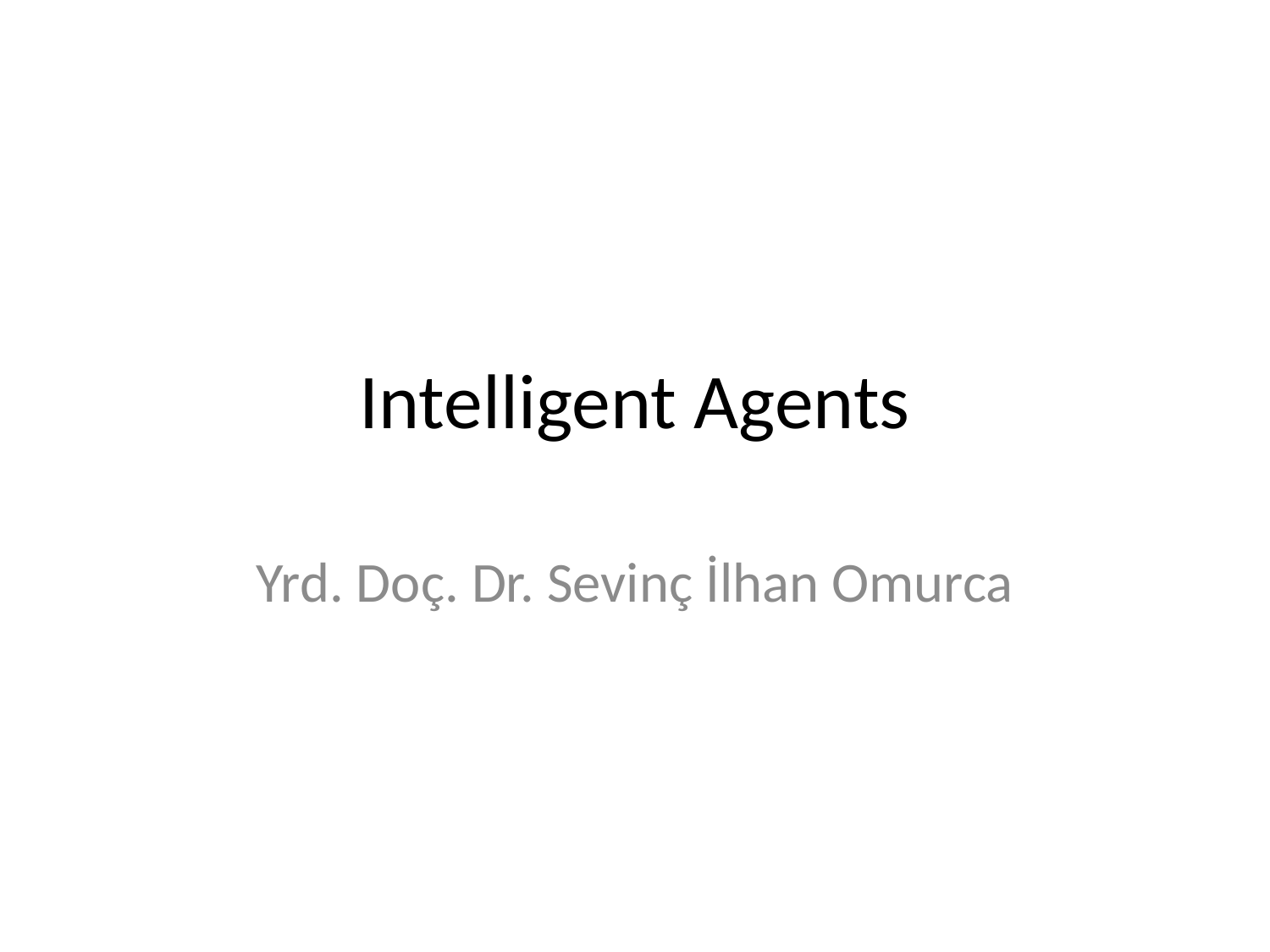

# Intelligent Agents
Yrd. Doç. Dr. Sevinç İlhan Omurca